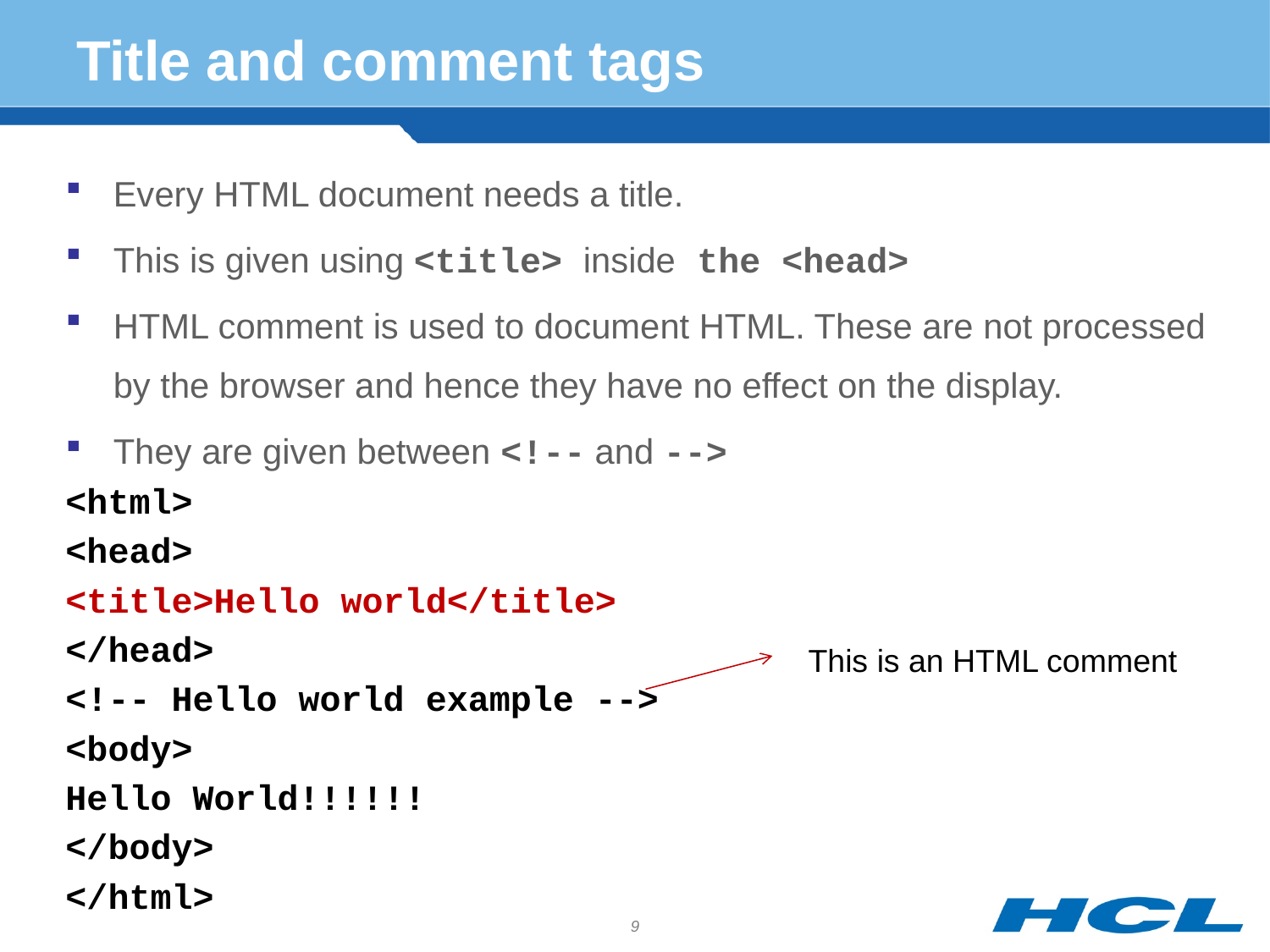

# Title and comment tags
Every HTML document needs a title.
This is given using <title> inside the <head>
HTML comment is used to document HTML. These are not processed by the browser and hence they have no effect on the display.
They are given between <!-- and -->
<html>
<head>
<title>Hello world</title>
</head>
<!-- Hello world example -->
<body>
Hello World!!!!!!
</body>
</html>
This is an HTML comment
9